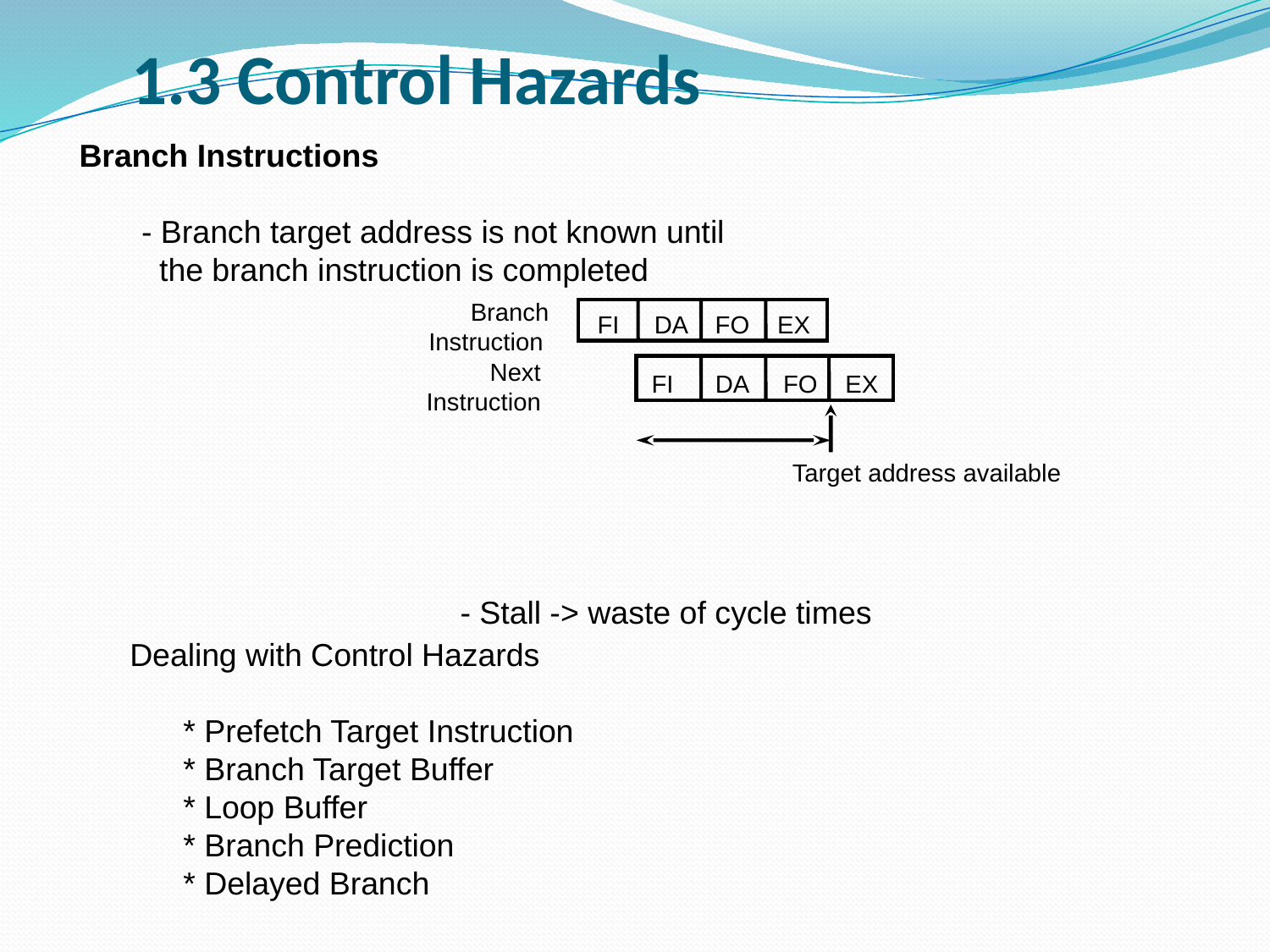

# 1.3 Control Hazards
Branch Instructions

       - Branch target address is not known until
         the branch instruction is completed

       			- Stall -> waste of cycle times
      Branch
Instruction

FI     DA    FO    EX
Next
Instruction

FI      DA     FO    EX

Target address available
Dealing with Control Hazards

      * Prefetch Target Instruction
      * Branch Target Buffer
      * Loop Buffer
      * Branch Prediction
      * Delayed Branch